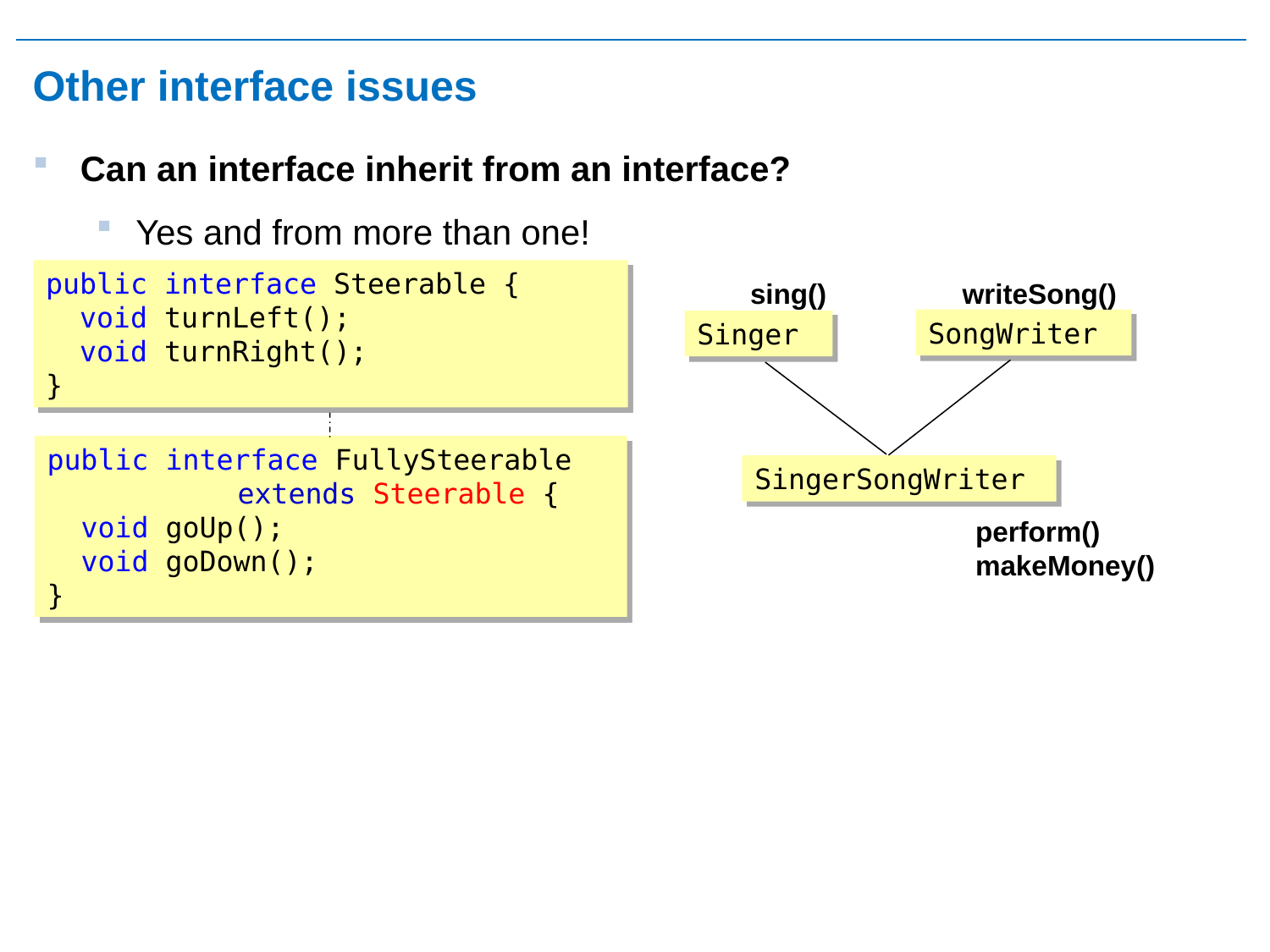

# Other interface issues
Can an interface inherit from an interface?
Yes and from more than one!

public interface Steerable {
  void turnLeft();
  void turnRight();
}
sing()
writeSong()
SongWriter
Singer

public interface FullySteerable
				extends Steerable {
  void goUp();
  void goDown();
}
SingerSongWriter
perform()
makeMoney()